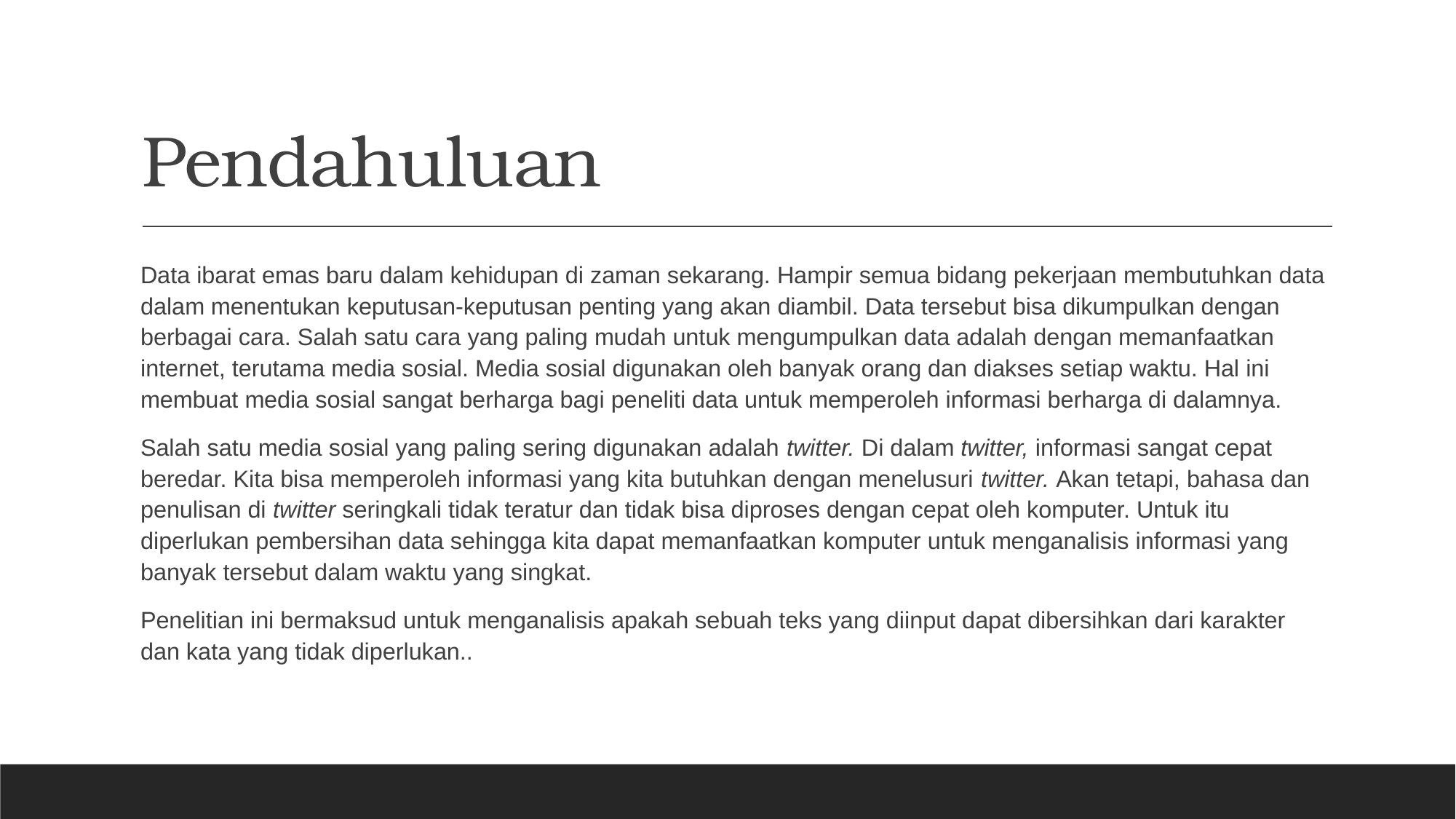

# Pendahuluan
Data ibarat emas baru dalam kehidupan di zaman sekarang. Hampir semua bidang pekerjaan membutuhkan data dalam menentukan keputusan-keputusan penting yang akan diambil. Data tersebut bisa dikumpulkan dengan berbagai cara. Salah satu cara yang paling mudah untuk mengumpulkan data adalah dengan memanfaatkan internet, terutama media sosial. Media sosial digunakan oleh banyak orang dan diakses setiap waktu. Hal ini membuat media sosial sangat berharga bagi peneliti data untuk memperoleh informasi berharga di dalamnya.
Salah satu media sosial yang paling sering digunakan adalah twitter. Di dalam twitter, informasi sangat cepat beredar. Kita bisa memperoleh informasi yang kita butuhkan dengan menelusuri twitter. Akan tetapi, bahasa dan penulisan di twitter seringkali tidak teratur dan tidak bisa diproses dengan cepat oleh komputer. Untuk itu diperlukan pembersihan data sehingga kita dapat memanfaatkan komputer untuk menganalisis informasi yang banyak tersebut dalam waktu yang singkat.
Penelitian ini bermaksud untuk menganalisis apakah sebuah teks yang diinput dapat dibersihkan dari karakter dan kata yang tidak diperlukan..